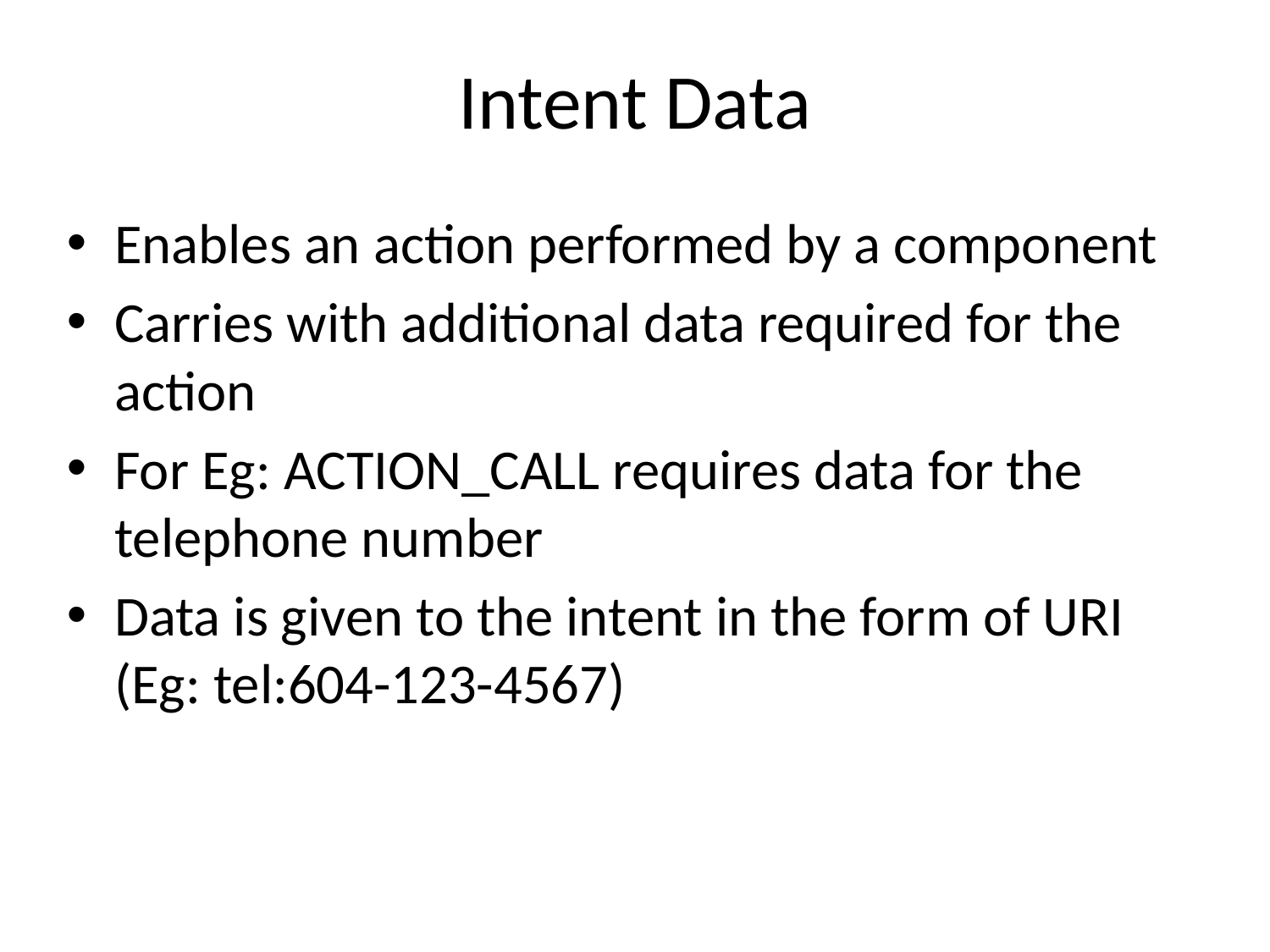

# Intent Data
Enables an action performed by a component
Carries with additional data required for the action
For Eg: ACTION_CALL requires data for the telephone number
Data is given to the intent in the form of URI (Eg: tel:604-123-4567)